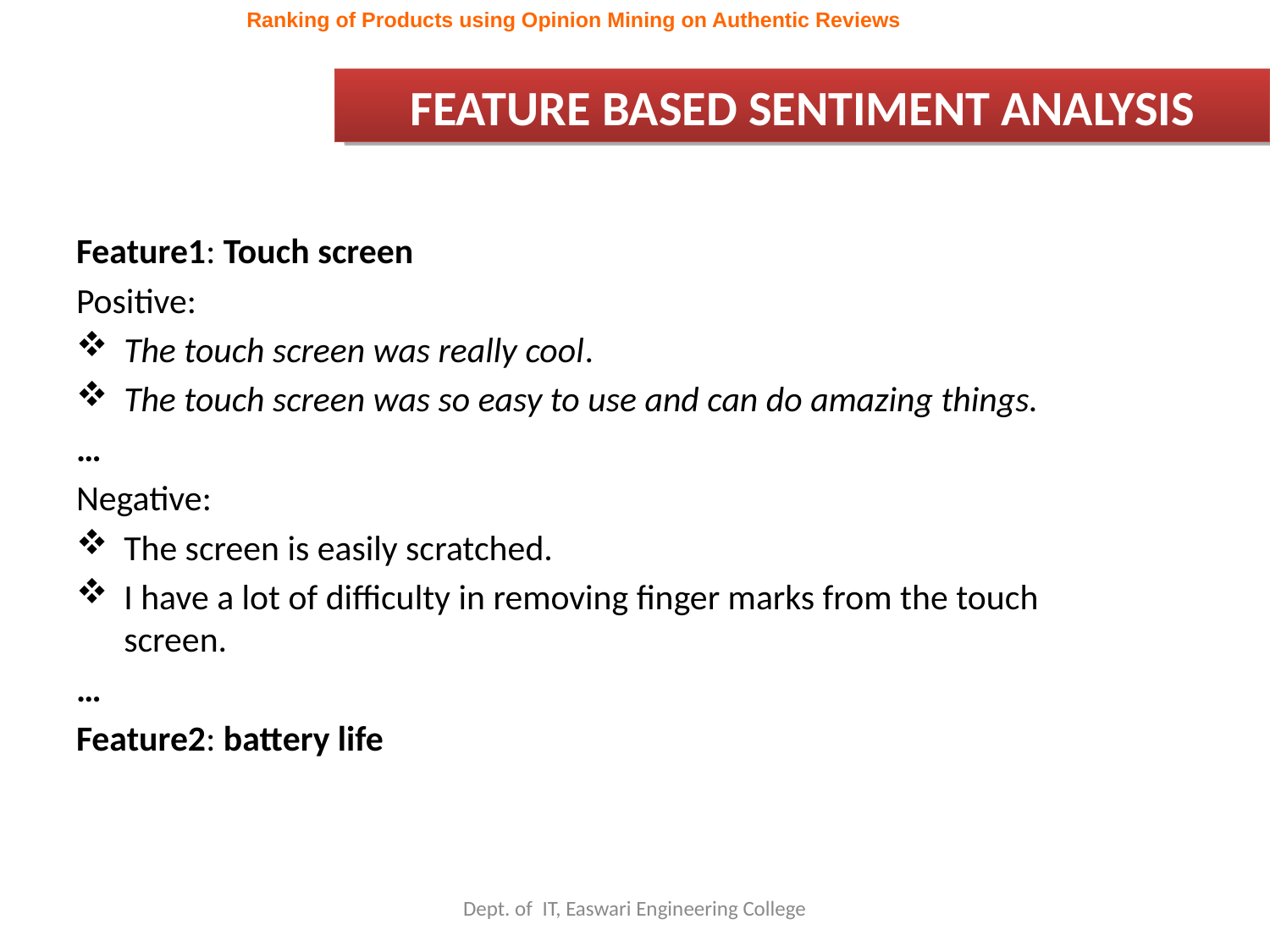

Ranking of Products using Opinion Mining on Authentic Reviews

FEATURE BASED SENTIMENT ANALYSIS
Feature1: Touch screen
Positive:
The touch screen was really cool.
The touch screen was so easy to use and can do amazing things.
…
Negative:
The screen is easily scratched.
I have a lot of difficulty in removing finger marks from the touch screen.
…
Feature2: battery life

Dept. of  IT, Easwari Engineering College